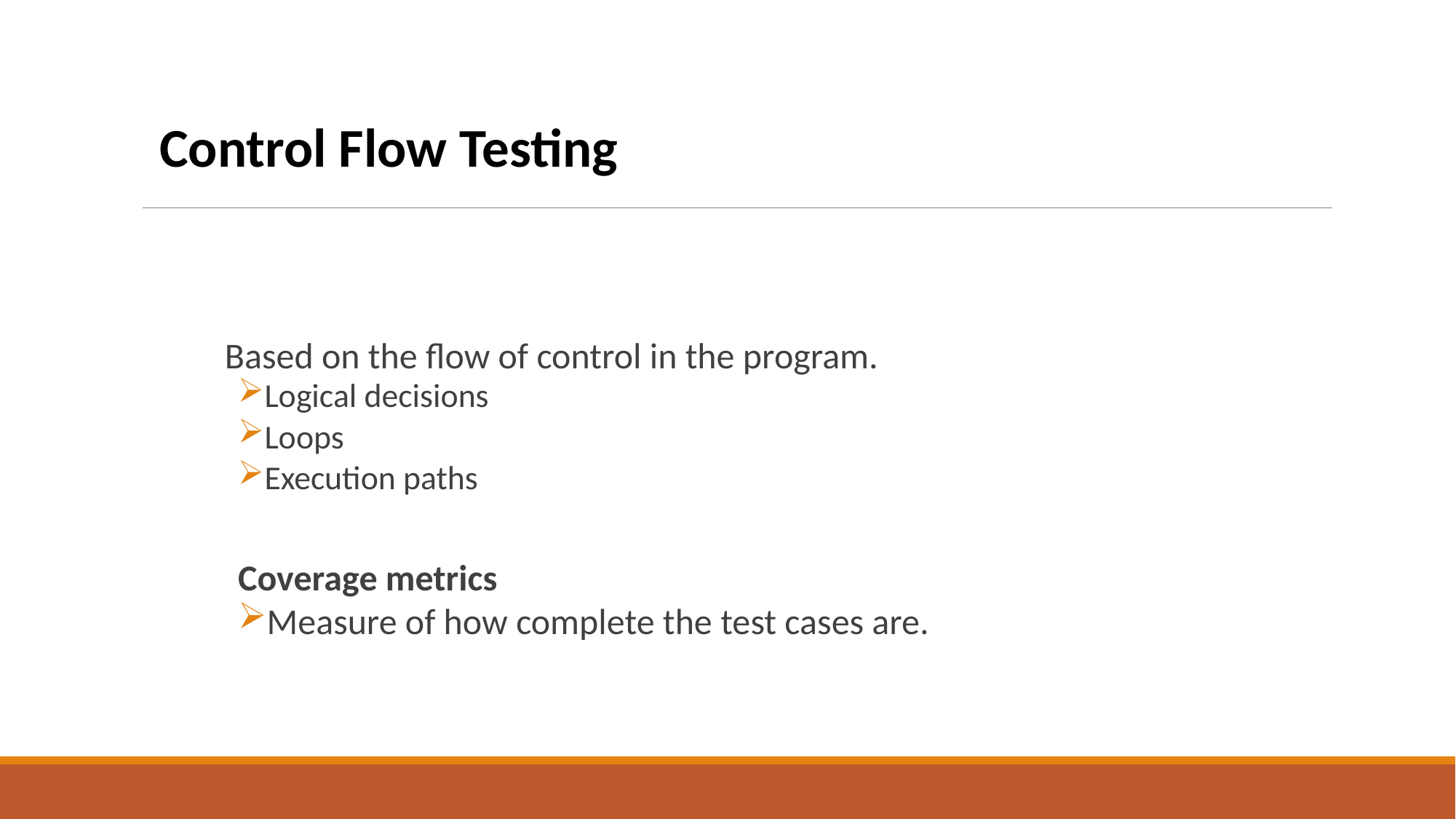

Control Flow Testing

Based on the flow of control in the program.
Logical decisions
Loops
Execution paths

Coverage metrics
Measure of how complete the test cases are.